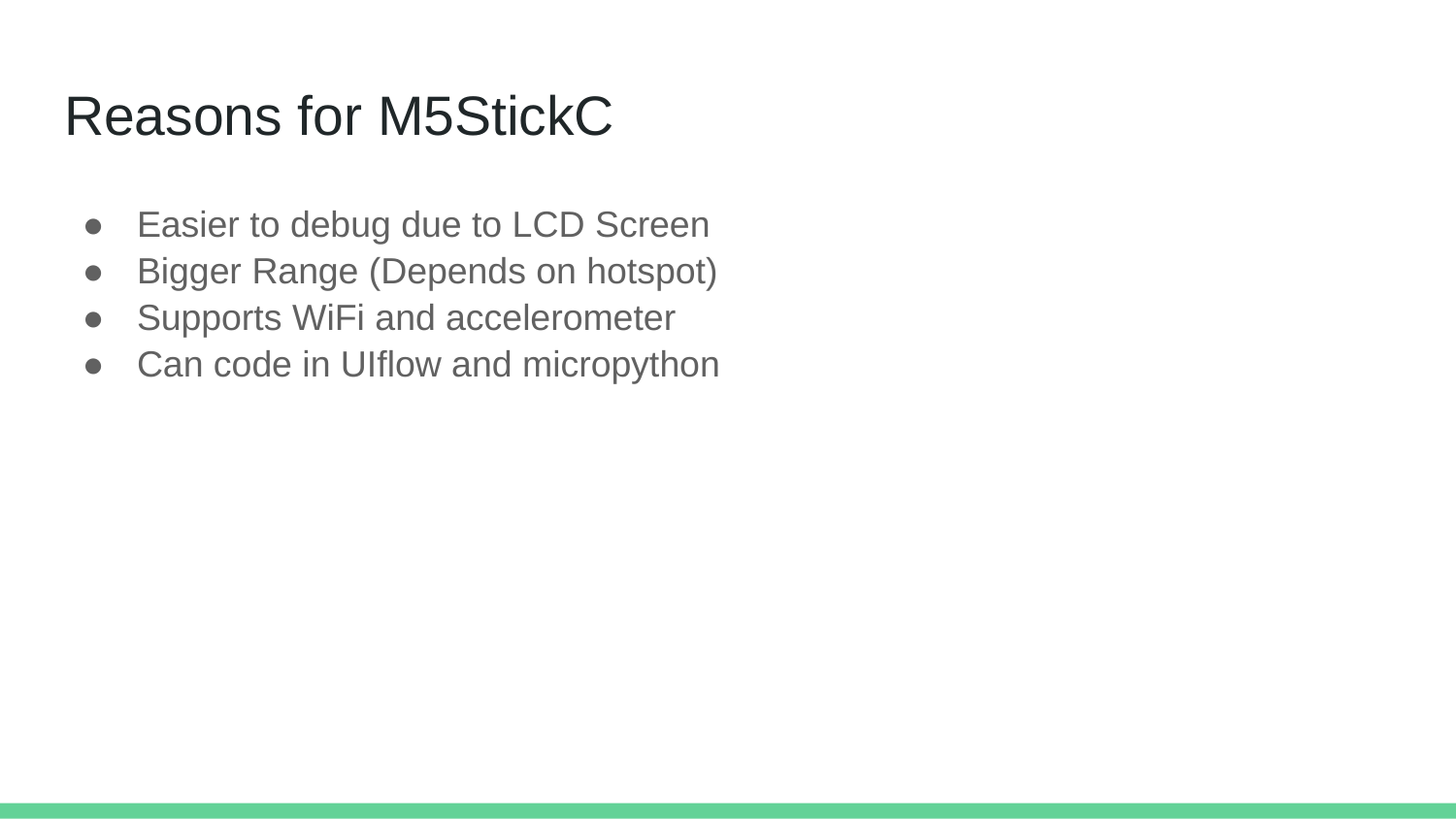

# Reasons for M5StickC
Easier to debug due to LCD Screen
Bigger Range (Depends on hotspot)
Supports WiFi and accelerometer
Can code in UIflow and micropython